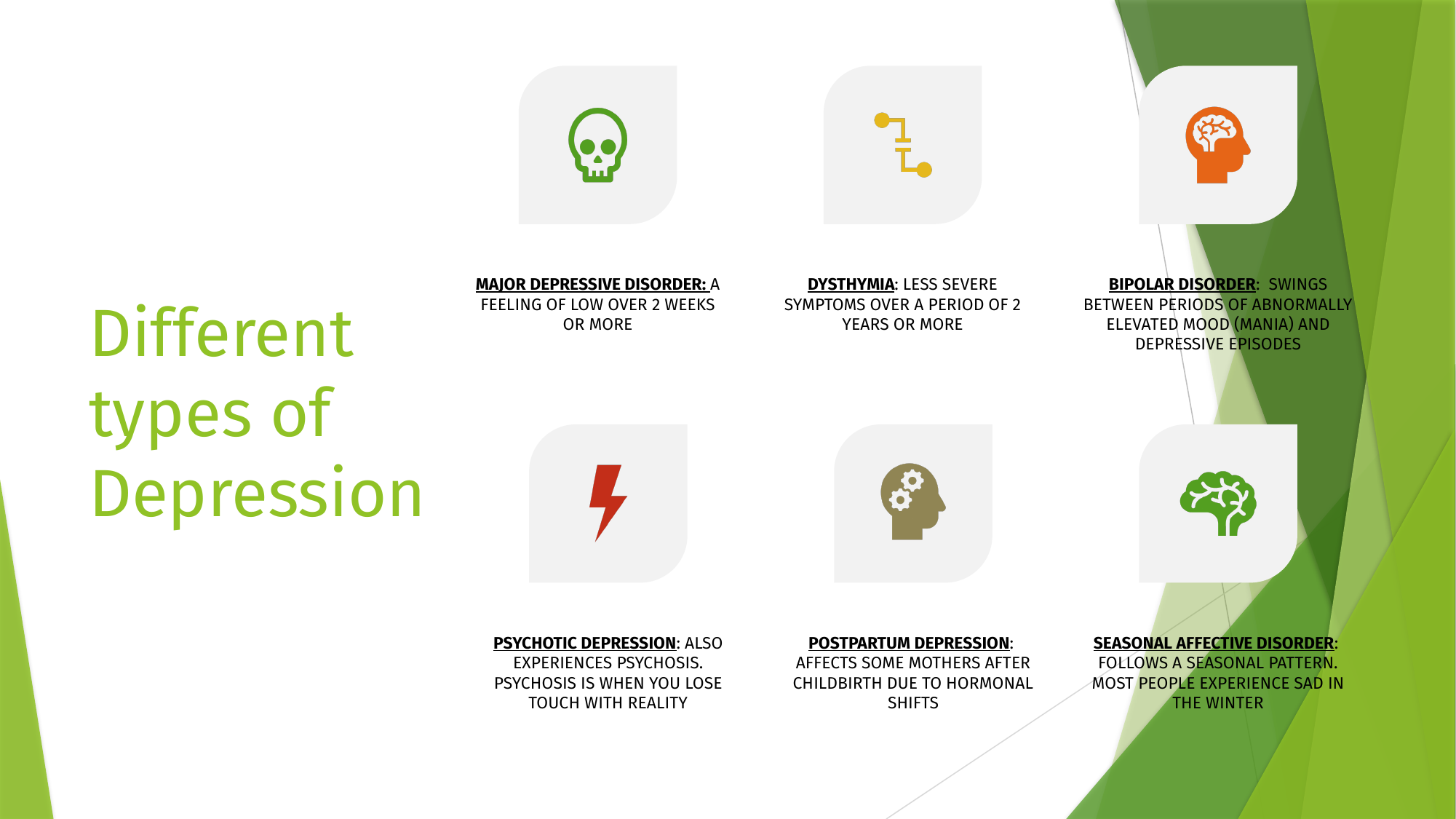

Major Depressive Disorder: A feeling of low over 2 weeks or more
Dysthymia: less severe symptoms over a period of 2 years or more
Bipolar Disorder:  swings between periods of abnormally elevated mood (mania) and depressive episodes
Psychotic Depression: also experiences psychosis. Psychosis is when you lose touch with reality
Postpartum Depression:  affects some mothers after childbirth due to hormonal shifts
Seasonal Affective Disorder:  follows a seasonal pattern. Most people experience SAD in the winter
# Different types of Depression